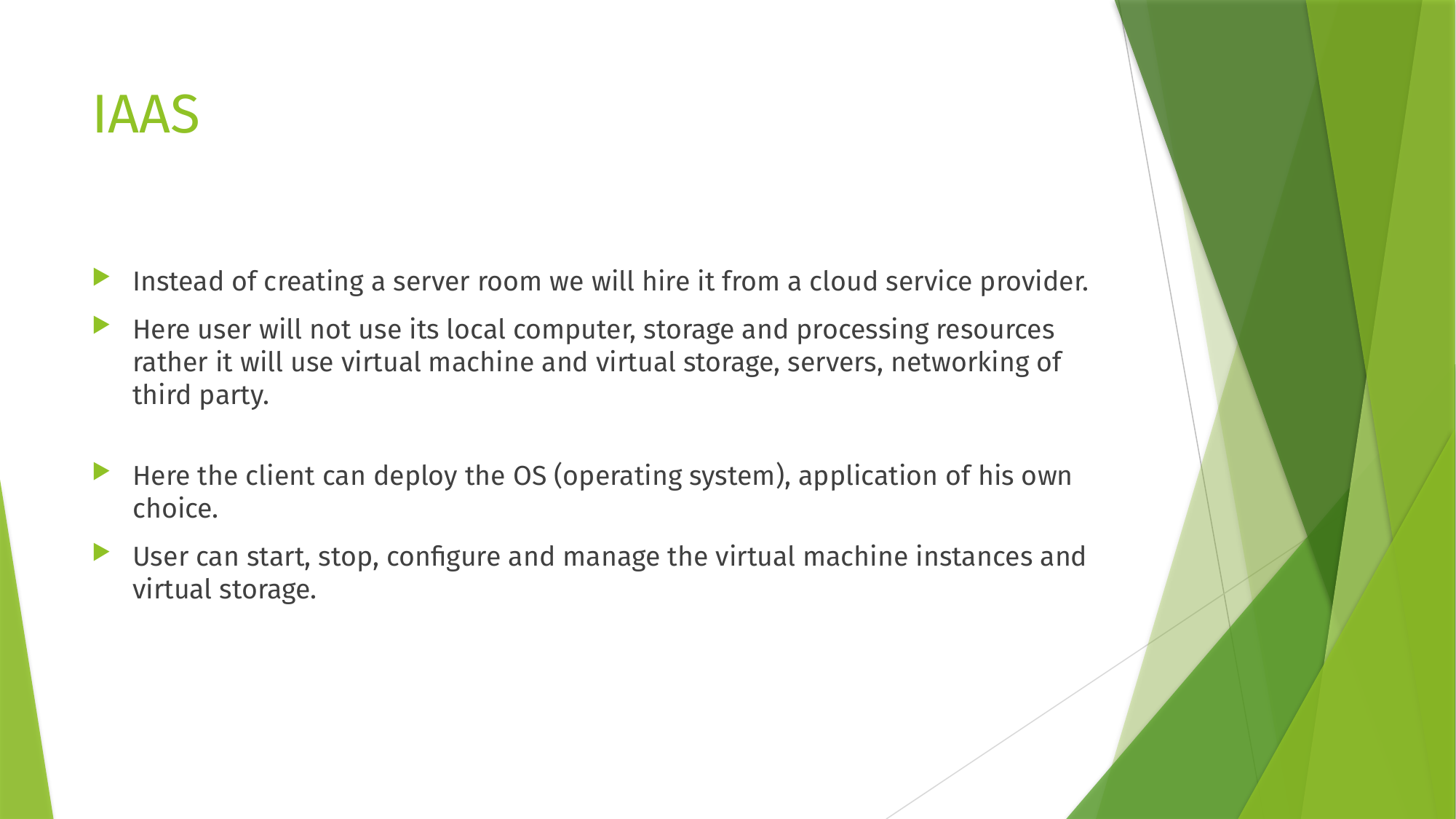

# IAAS
Instead of creating a server room we will hire it from a cloud service provider.
Here user will not use its local computer, storage and processing resources rather it will use virtual machine and virtual storage, servers, networking of third party.
Here the client can deploy the OS (operating system), application of his own choice.
User can start, stop, configure and manage the virtual machine instances and virtual storage.